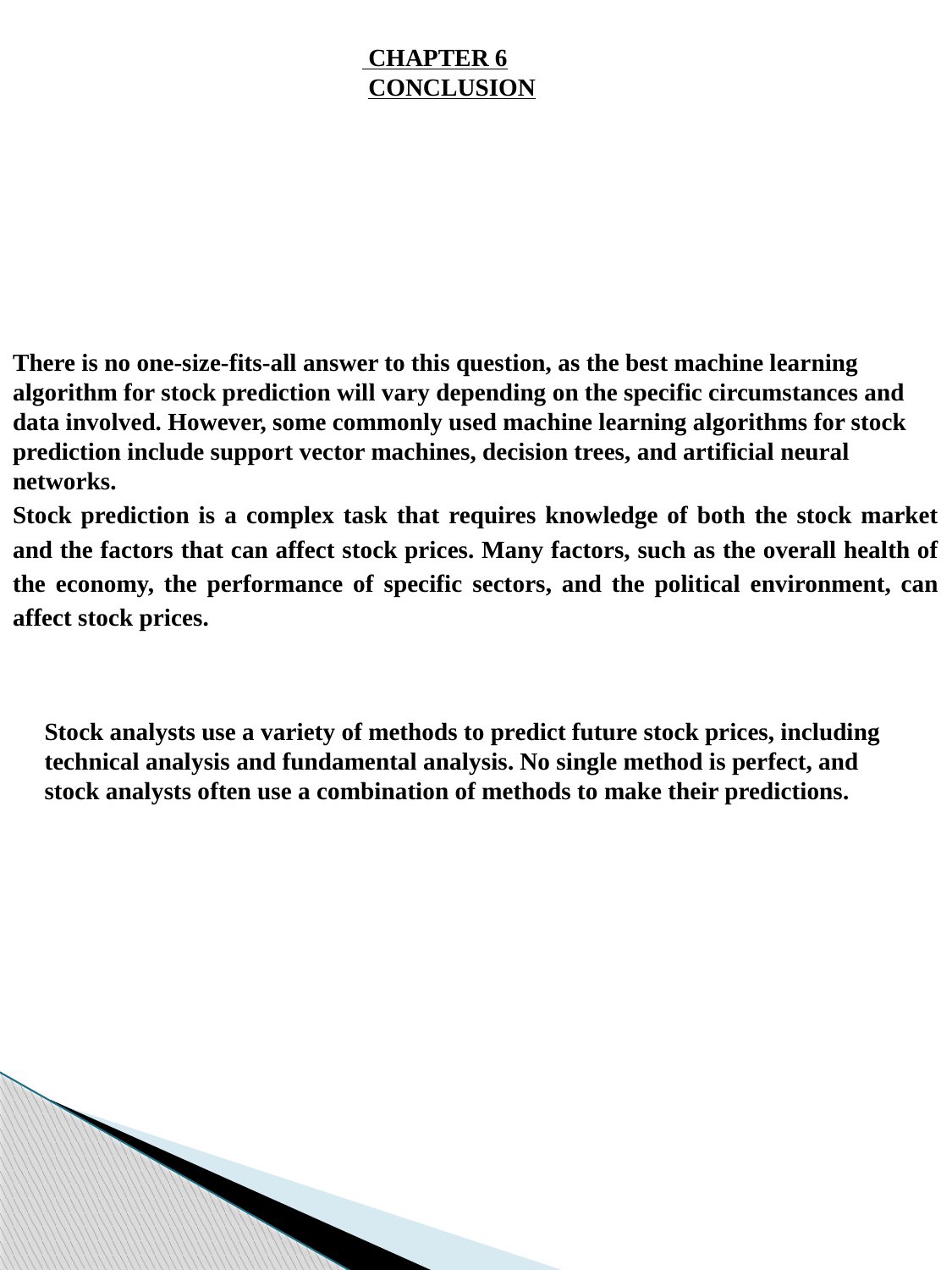

CHAPTER 6
                                                          CONCLUSION
There is no one-size-fits-all answer to this question, as the best machine learning algorithm for stock prediction will vary depending on the specific circumstances and data involved. However, some commonly used machine learning algorithms for stock prediction include support vector machines, decision trees, and artificial neural networks.
Stock prediction is a complex task that requires knowledge of both the stock market and the factors that can affect stock prices. Many factors, such as the overall health of the economy, the performance of specific sectors, and the political environment, can affect stock prices.

Stock analysts use a variety of methods to predict future stock prices, including technical analysis and fundamental analysis. No single method is perfect, and stock analysts often use a combination of methods to make their predictions.